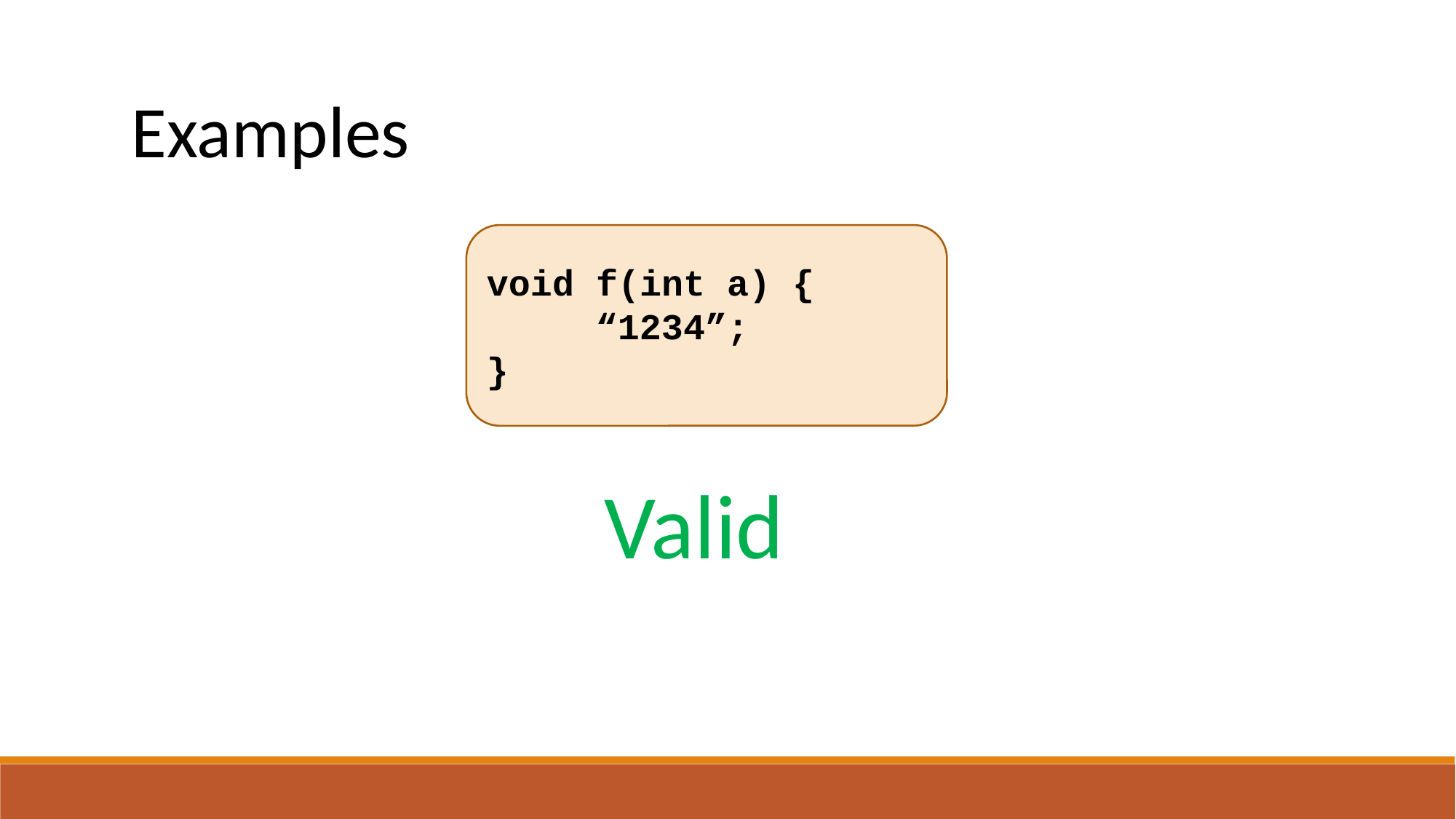

Examples
void f(int a) {
	“1234”;
}
Valid